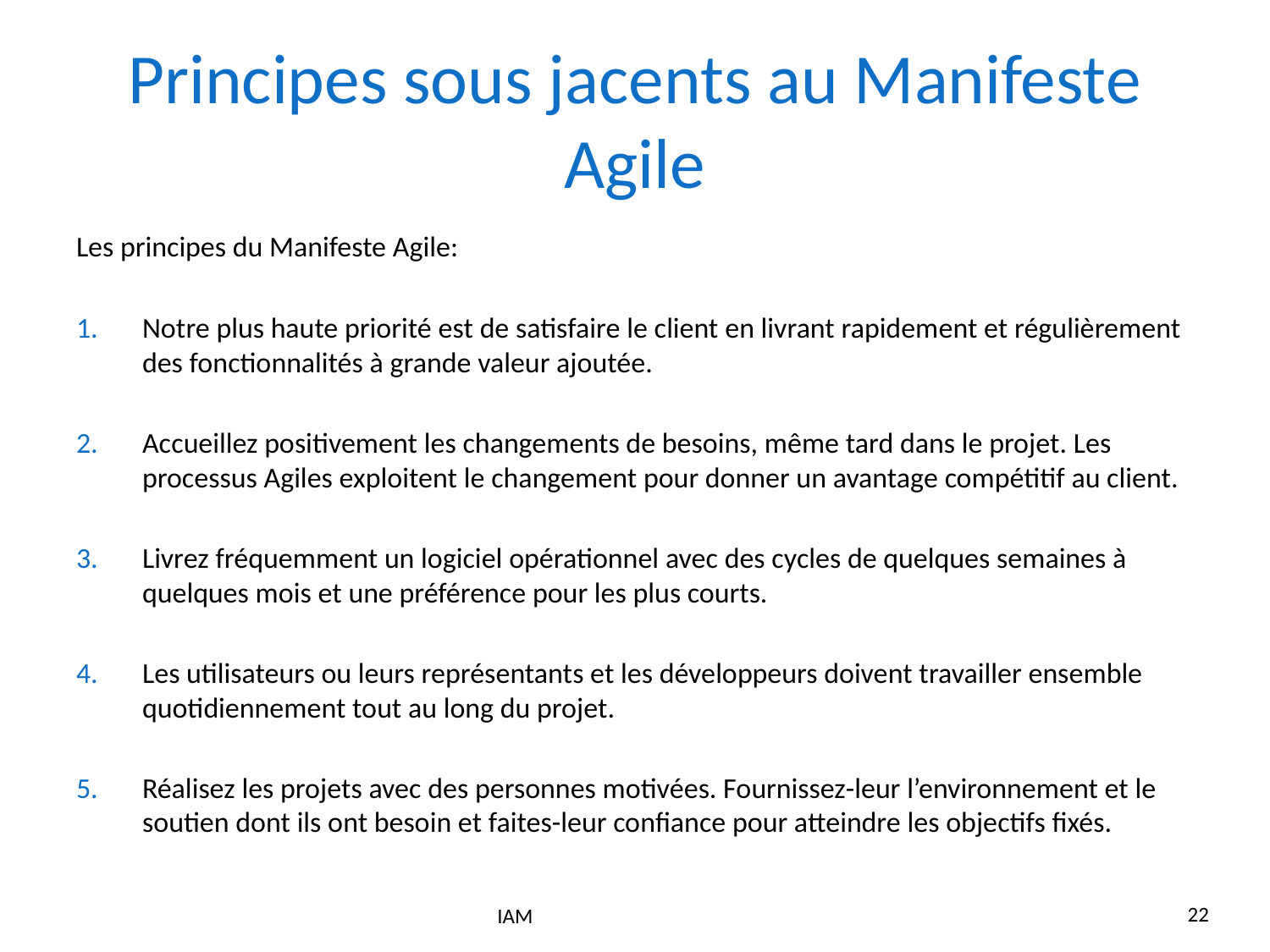

# Principes sous jacents au Manifeste Agile
Les principes du Manifeste Agile:

Notre plus haute priorité est de satisfaire le client en livrant rapidement et régulièrement des fonctionnalités à grande valeur ajoutée.

Accueillez positivement les changements de besoins, même tard dans le projet. Les processus Agiles exploitent le changement pour donner un avantage compétitif au client.

Livrez fréquemment un logiciel opérationnel avec des cycles de quelques semaines à quelques mois et une préférence pour les plus courts.

Les utilisateurs ou leurs représentants et les développeurs doivent travailler ensemble quotidiennement tout au long du projet.

Réalisez les projets avec des personnes motivées. Fournissez-leur l’environnement et le soutien dont ils ont besoin et faites-leur confiance pour atteindre les objectifs fixés.